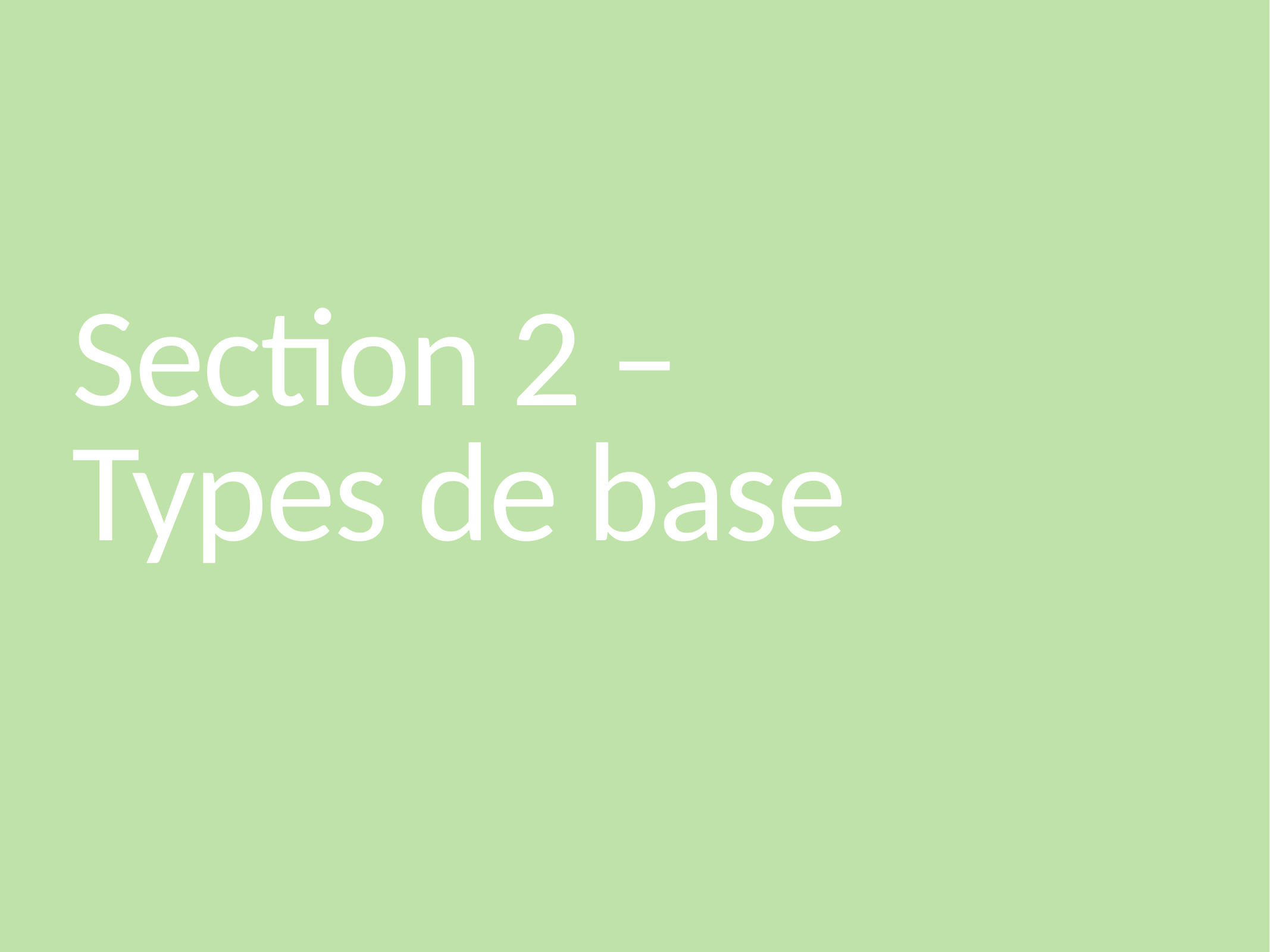

# Section 2 – Types de base